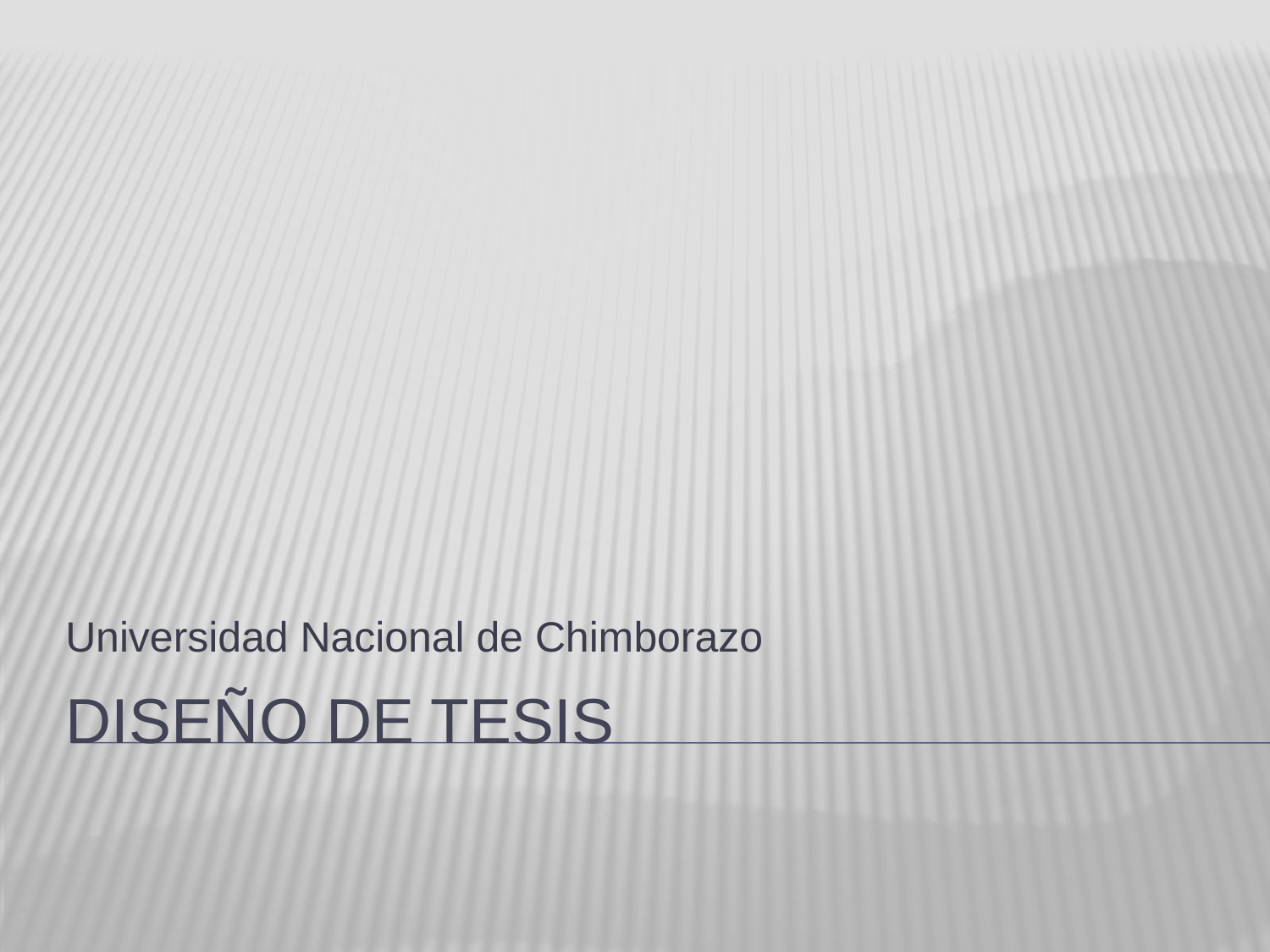

Universidad Nacional de Chimborazo
# Diseño de Tesis